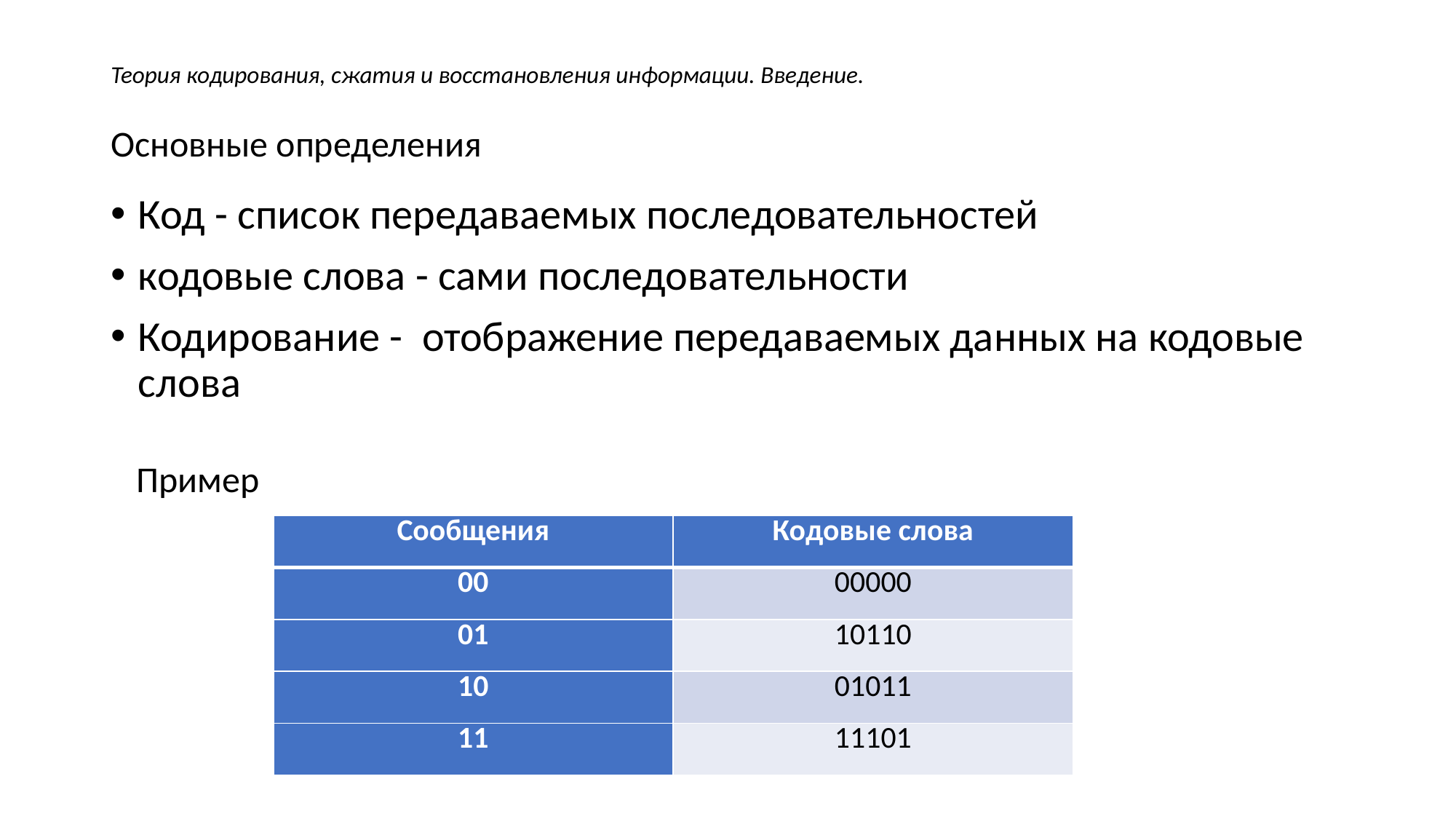

Теория кодирования, сжатия и восстановления информации. Введение.
# Основные определения
Код - список передаваемых последовательностей
кодовые слова - сами последовательности
Кодирование -  отображение передаваемых данных на кодовые слова
Пример
| Сообщения | Кодовые слова |
| --- | --- |
| 00 | 00000 |
| 01 | 10110 |
| 10 | 01011 |
| 11 | 11101 |